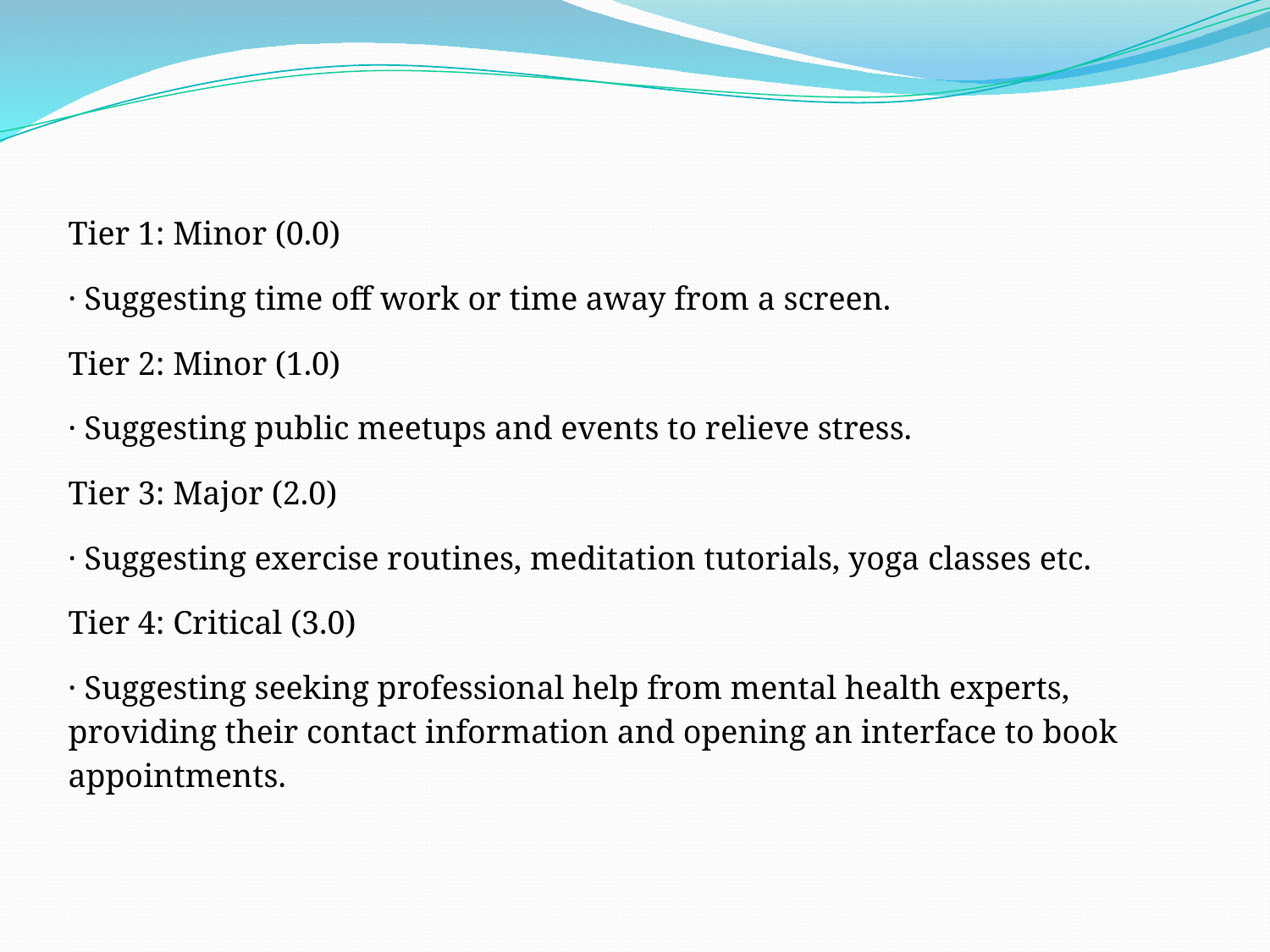

Tier 1: Minor (0.0)
· Suggesting time off work or time away from a screen.
Tier 2: Minor (1.0)
· Suggesting public meetups and events to relieve stress.
Tier 3: Major (2.0)
· Suggesting exercise routines, meditation tutorials, yoga classes etc.
Tier 4: Critical (3.0)
· Suggesting seeking professional help from mental health experts, providing their contact information and opening an interface to book appointments.